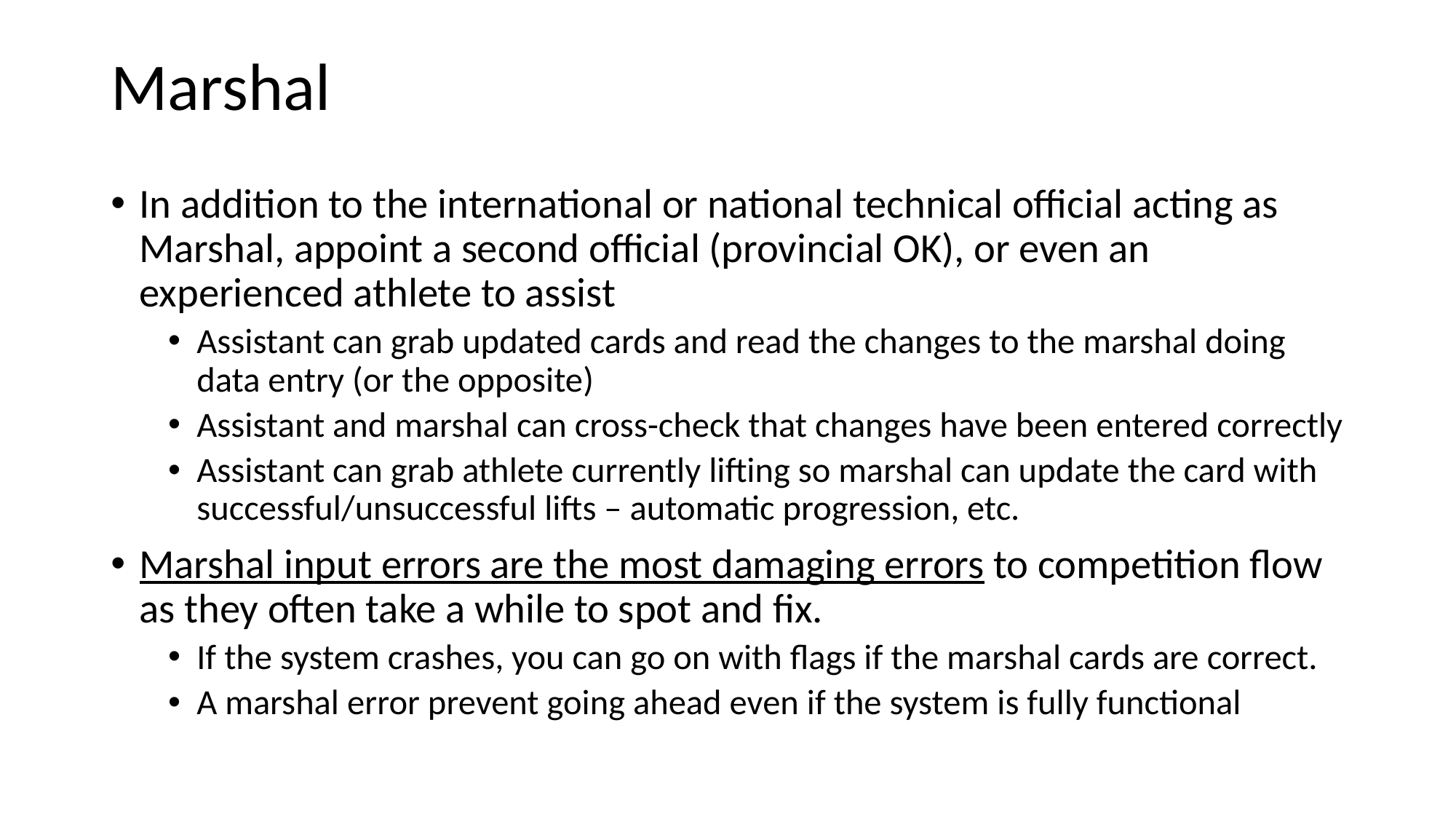

# Marshal
In addition to the international or national technical official acting as Marshal, appoint a second official (provincial OK), or even an experienced athlete to assist
Assistant can grab updated cards and read the changes to the marshal doing data entry (or the opposite)
Assistant and marshal can cross-check that changes have been entered correctly
Assistant can grab athlete currently lifting so marshal can update the card with successful/unsuccessful lifts – automatic progression, etc.
Marshal input errors are the most damaging errors to competition flow as they often take a while to spot and fix.
If the system crashes, you can go on with flags if the marshal cards are correct.
A marshal error prevent going ahead even if the system is fully functional